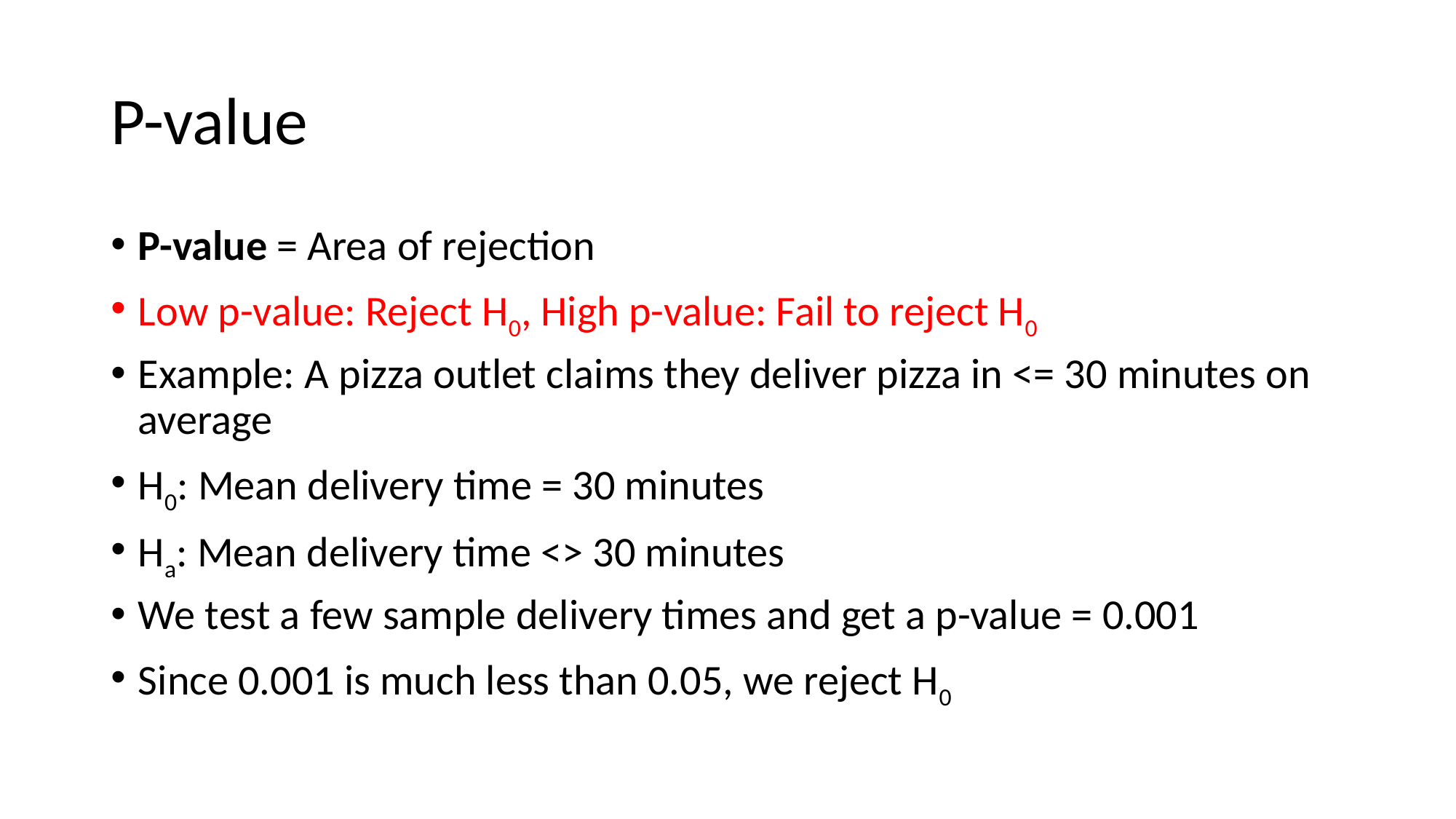

# P-value
P-value = Area of rejection
Low p-value: Reject H0, High p-value: Fail to reject H0
Example: A pizza outlet claims they deliver pizza in <= 30 minutes on average
H0: Mean delivery time = 30 minutes
Ha: Mean delivery time <> 30 minutes
We test a few sample delivery times and get a p-value = 0.001
Since 0.001 is much less than 0.05, we reject H0